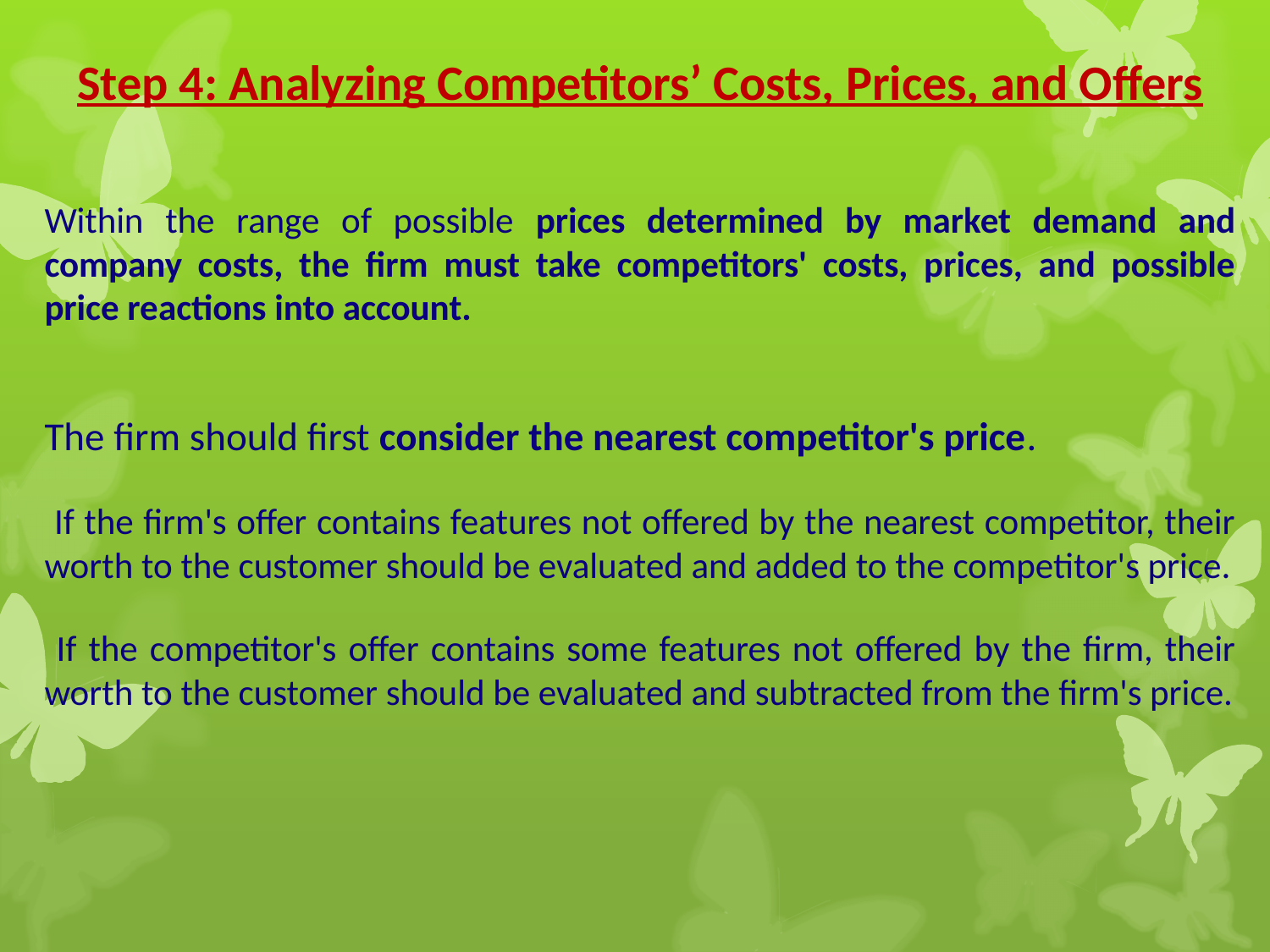

# Step 4: Analyzing Competitors’ Costs, Prices, and Offers
Within the range of possible prices determined by market demand and company costs, the firm must take competitors' costs, prices, and possible price reactions into account.

The firm should first consider the nearest competitor's price.
 If the firm's offer contains features not offered by the nearest competitor, their worth to the customer should be evaluated and added to the competitor's price.
 If the competitor's offer contains some features not offered by the firm, their worth to the customer should be evaluated and subtracted from the firm's price.